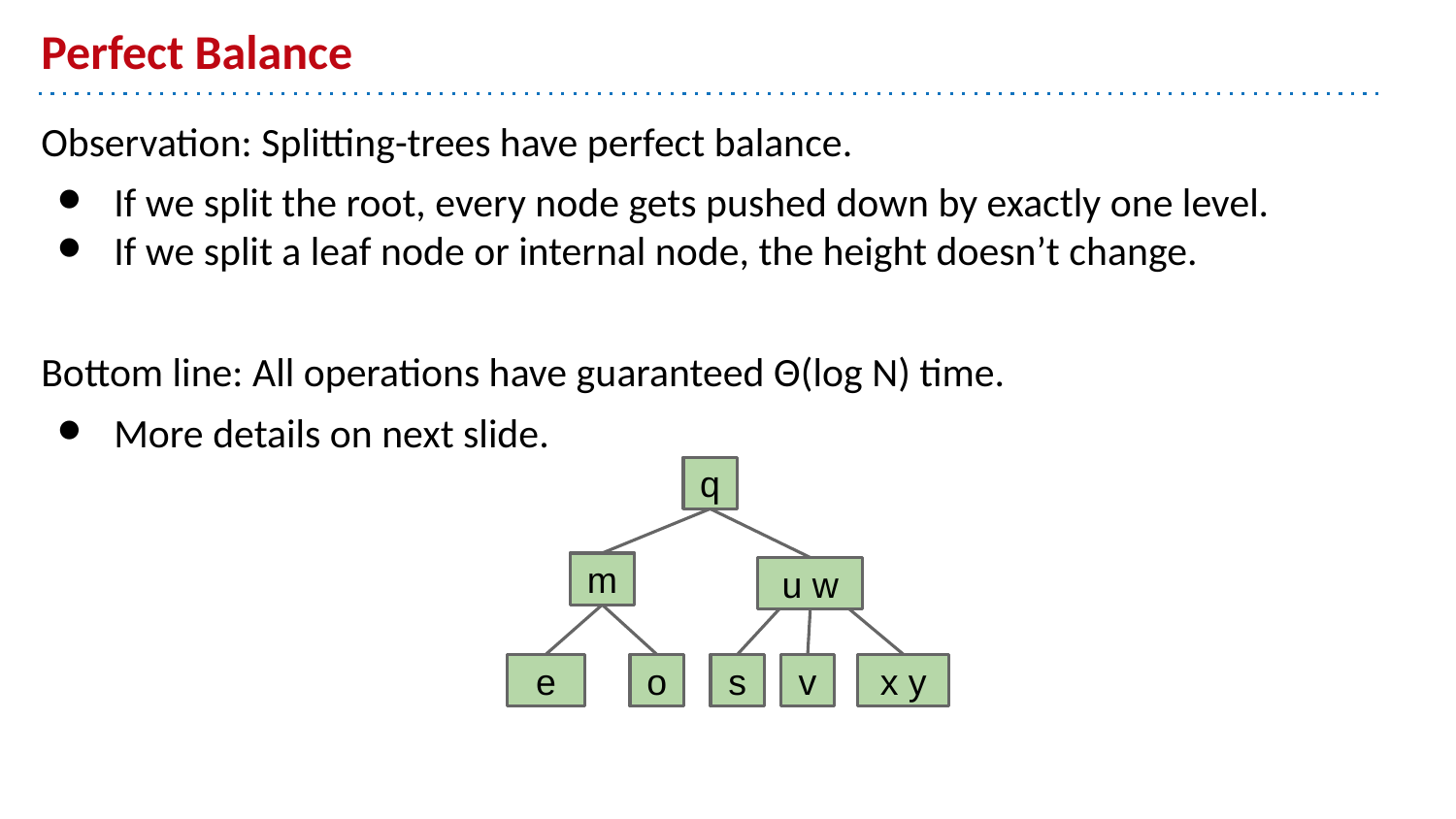

# Perfect Balance
Observation: Splitting-trees have perfect balance.
If we split the root, every node gets pushed down by exactly one level.
If we split a leaf node or internal node, the height doesn’t change.

Bottom line: All operations have guaranteed Θ(log N) time.
More details on next slide.
q
m
u w
e
o
s
v
x y